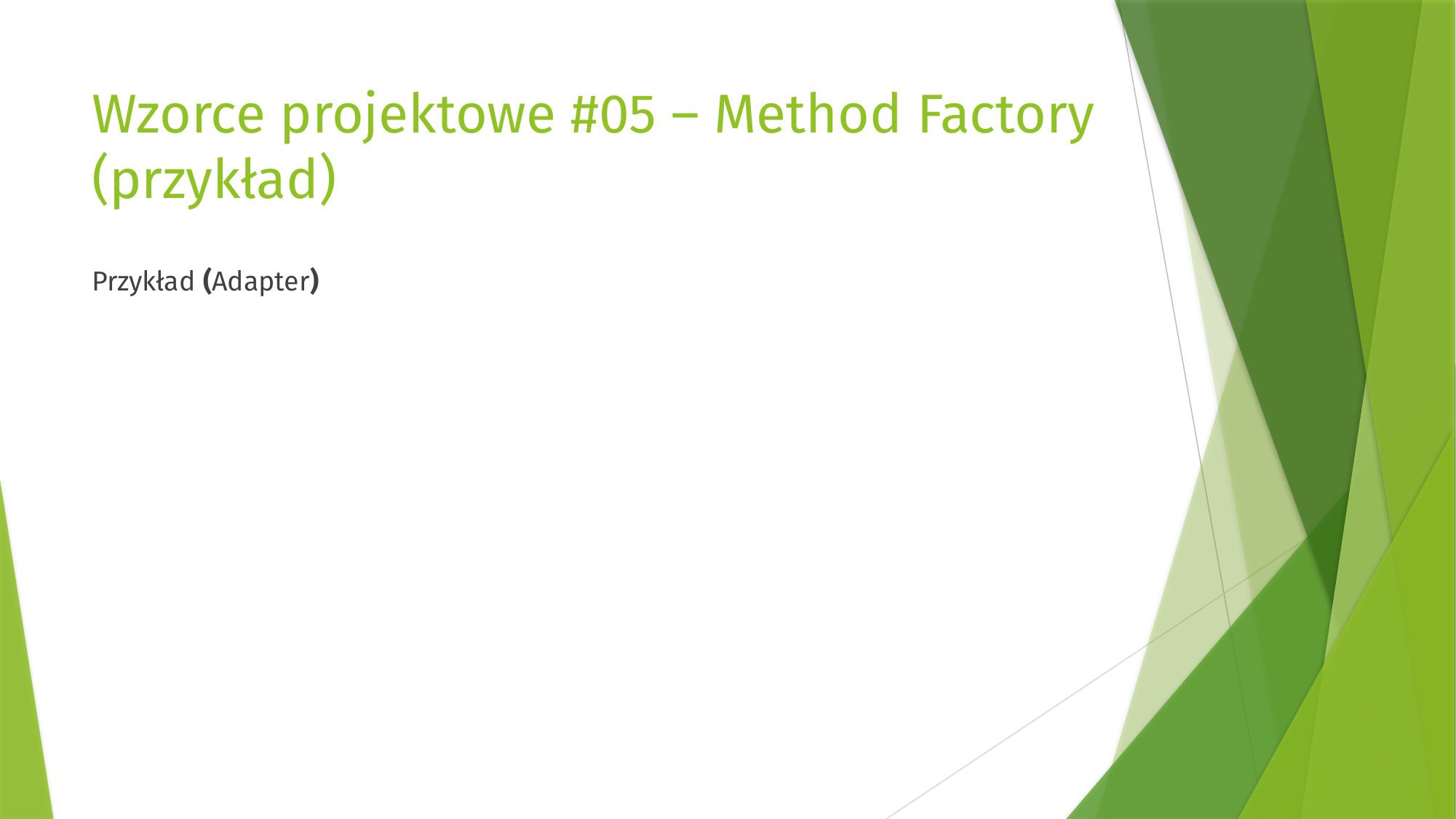

# Wzorce projektowe #05 – Method Factory (przykład)
Przykład (Adapter)